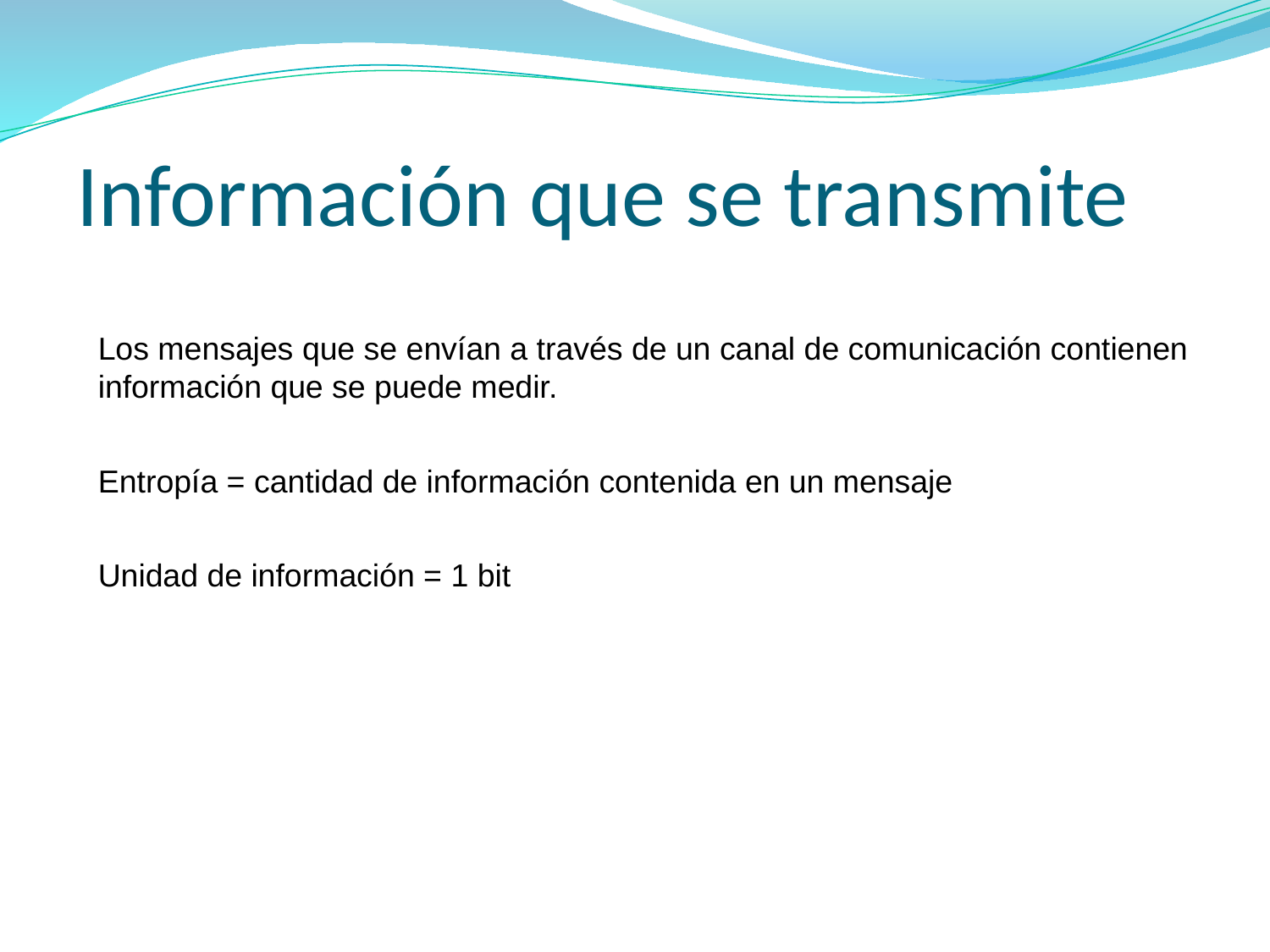

# Información que se transmite

Los mensajes que se envían a través de un canal de comunicación contienen información que se puede medir.

Entropía = cantidad de información contenida en un mensaje

Unidad de información = 1 bit